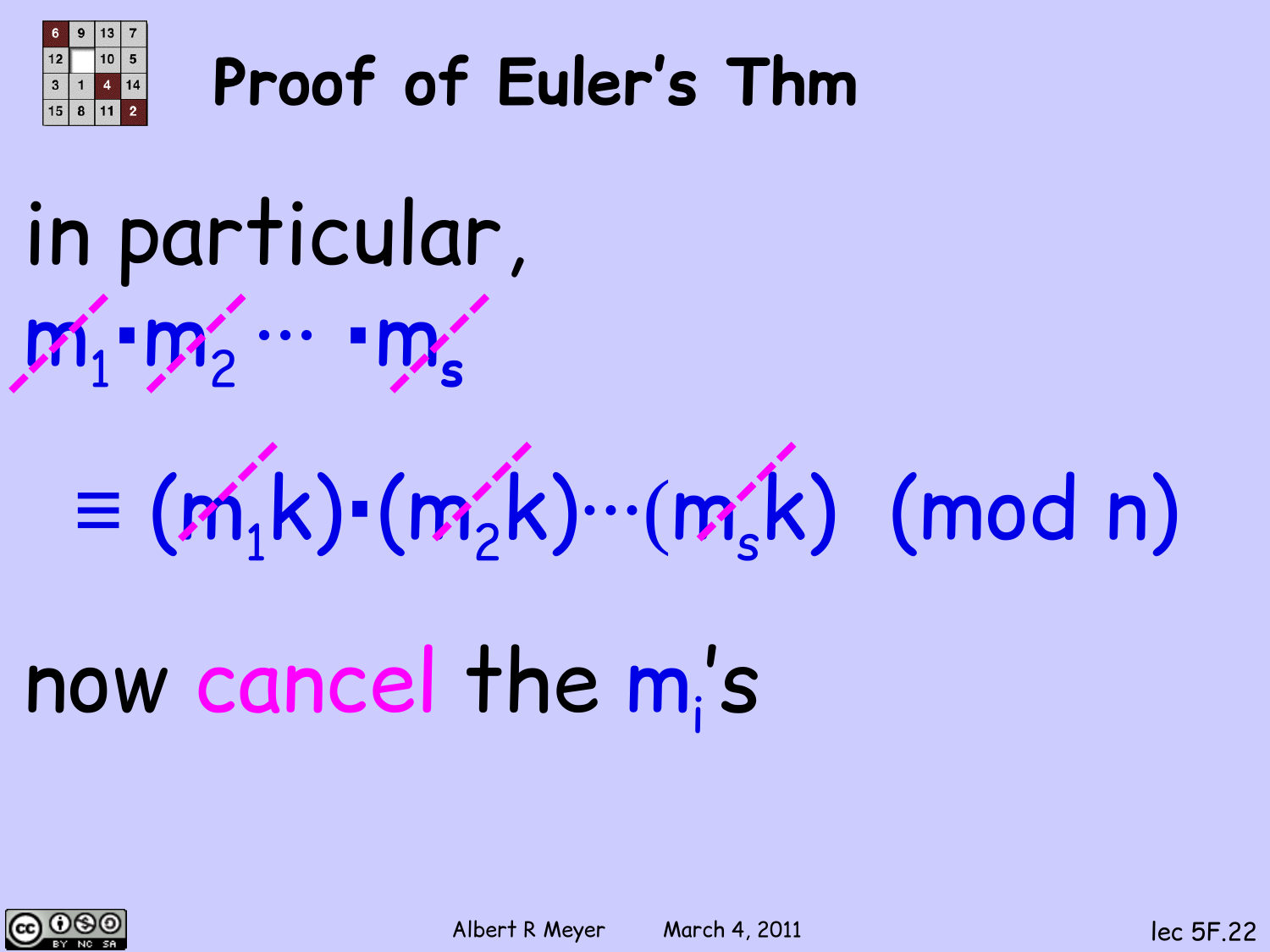

# Proof of Euler’s Thm
in particular,
m1⋅m2 ∙∙∙ ⋅ms
  ≡ (m1k)⋅(m2k)∙∙∙(msk)  (mod n)
now cancel the mi’s

lec 5F.22